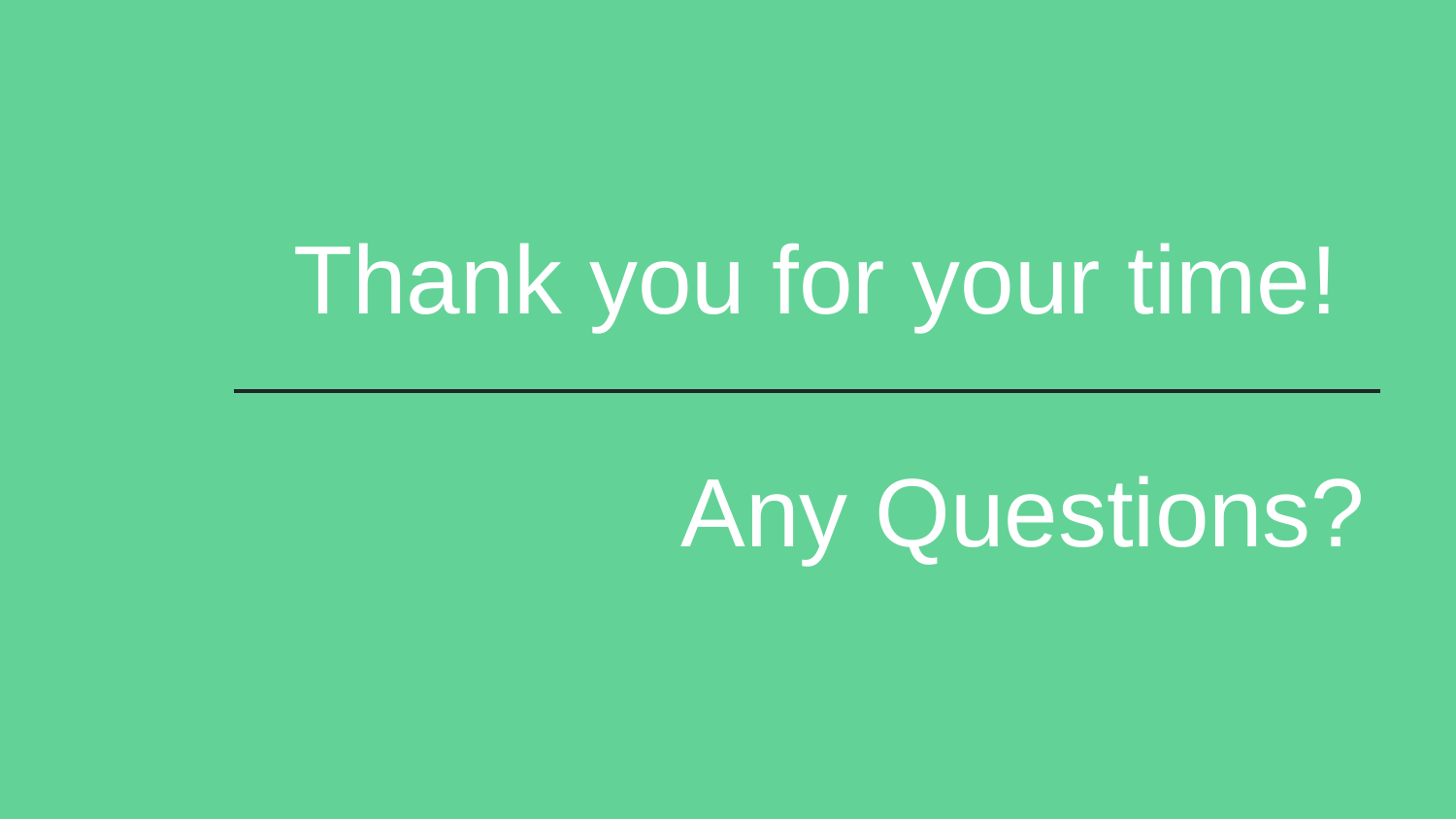

# Thank you for your time!

Any Questions?